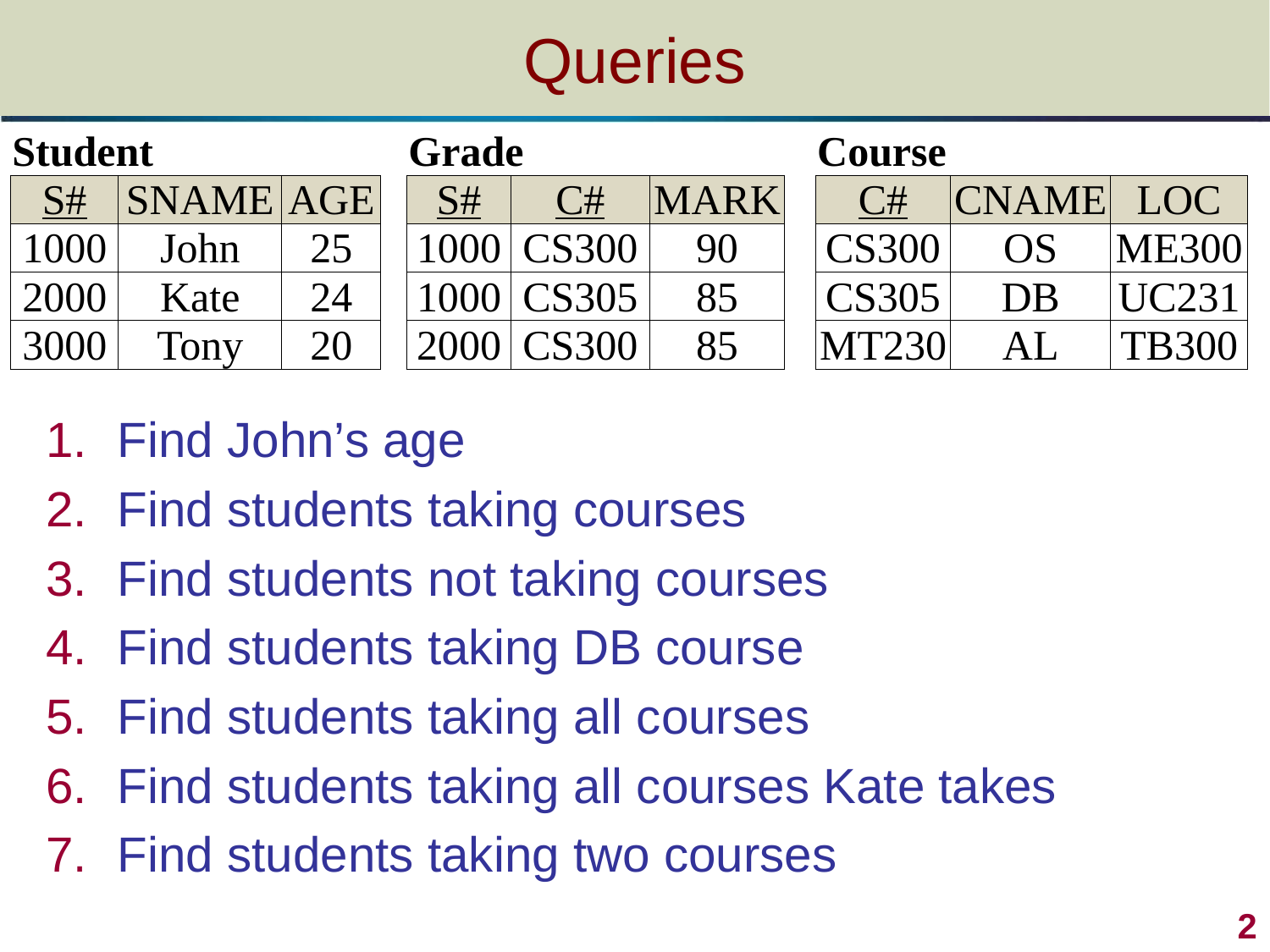

# Queries
| Student |  |  |  | Grade |  |  |  | Course |  |  |
| --- | --- | --- | --- | --- | --- | --- | --- | --- | --- | --- |
| S# | SNAME | AGE |  | S# | C# | MARK |  | C# | CNAME | LOC |
| 1000 | John | 25 |  | 1000 | CS300 | 90 |  | CS300 | OS | ME300 |
| 2000 | Kate | 24 |  | 1000 | CS305 | 85 |  | CS305 | DB | UC231 |
| 3000 | Tony | 20 |  | 2000 | CS300 | 85 |  | MT230 | AL | TB300 |
Find John’s age
Find students taking courses
Find students not taking courses
Find students taking DB course
Find students taking all courses
Find students taking all courses Kate takes
Find students taking two courses
2